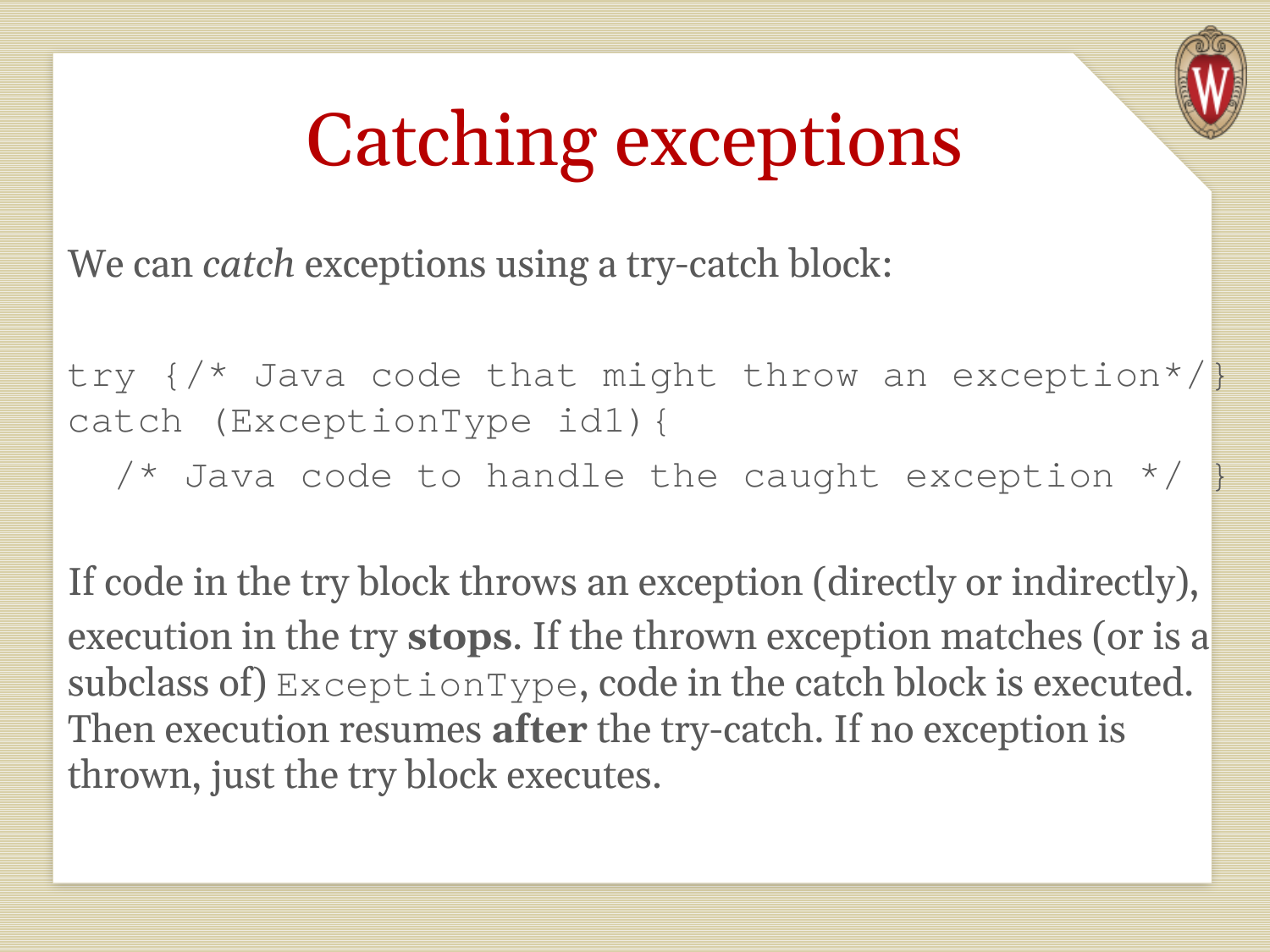

# Catching exceptions
We can catch exceptions using a try-catch block:

try {/* Java code that might throw an exception*/} catch (ExceptionType id1){
  /* Java code to handle the caught exception */ }

If code in the try block throws an exception (directly or indirectly),
execution in the try stops. If the thrown exception matches (or is a subclass of) ExceptionType, code in the catch block is executed. Then execution resumes after the try-catch. If no exception is thrown, just the try block executes.